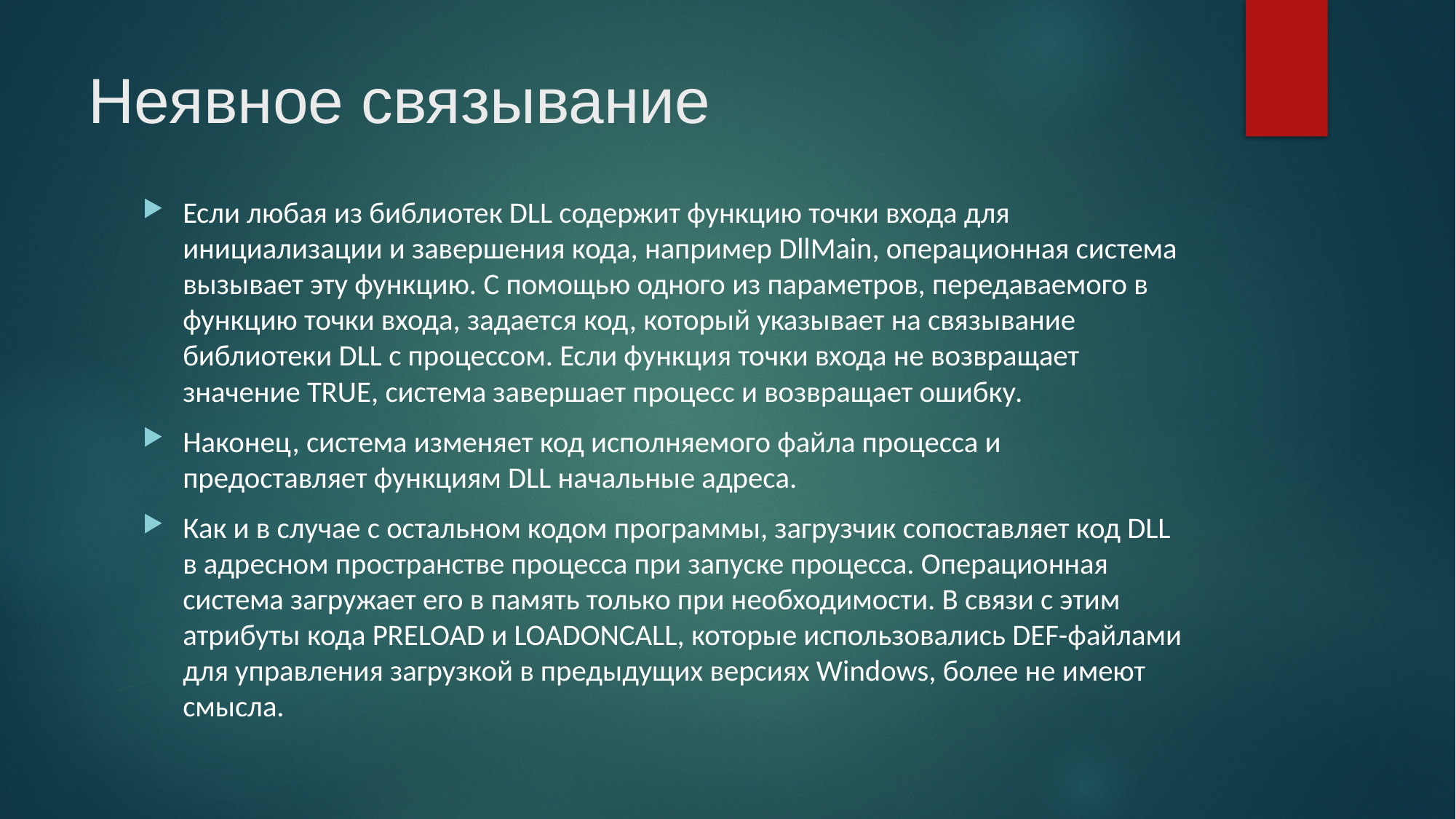

# Неявное связывание

Если любая из библиотек DLL содержит функцию точки входа для инициализации и завершения кода, например DllMain, операционная система вызывает эту функцию. С помощью одного из параметров, передаваемого в функцию точки входа, задается код, который указывает на связывание библиотеки DLL с процессом. Если функция точки входа не возвращает значение TRUE, система завершает процесс и возвращает ошибку.
Наконец, система изменяет код исполняемого файла процесса и предоставляет функциям DLL начальные адреса.
Как и в случае с остальном кодом программы, загрузчик сопоставляет код DLL в адресном пространстве процесса при запуске процесса. Операционная система загружает его в память только при необходимости. В связи с этим атрибуты кода PRELOAD и LOADONCALL, которые использовались DEF-файлами для управления загрузкой в предыдущих версиях Windows, более не имеют смысла.